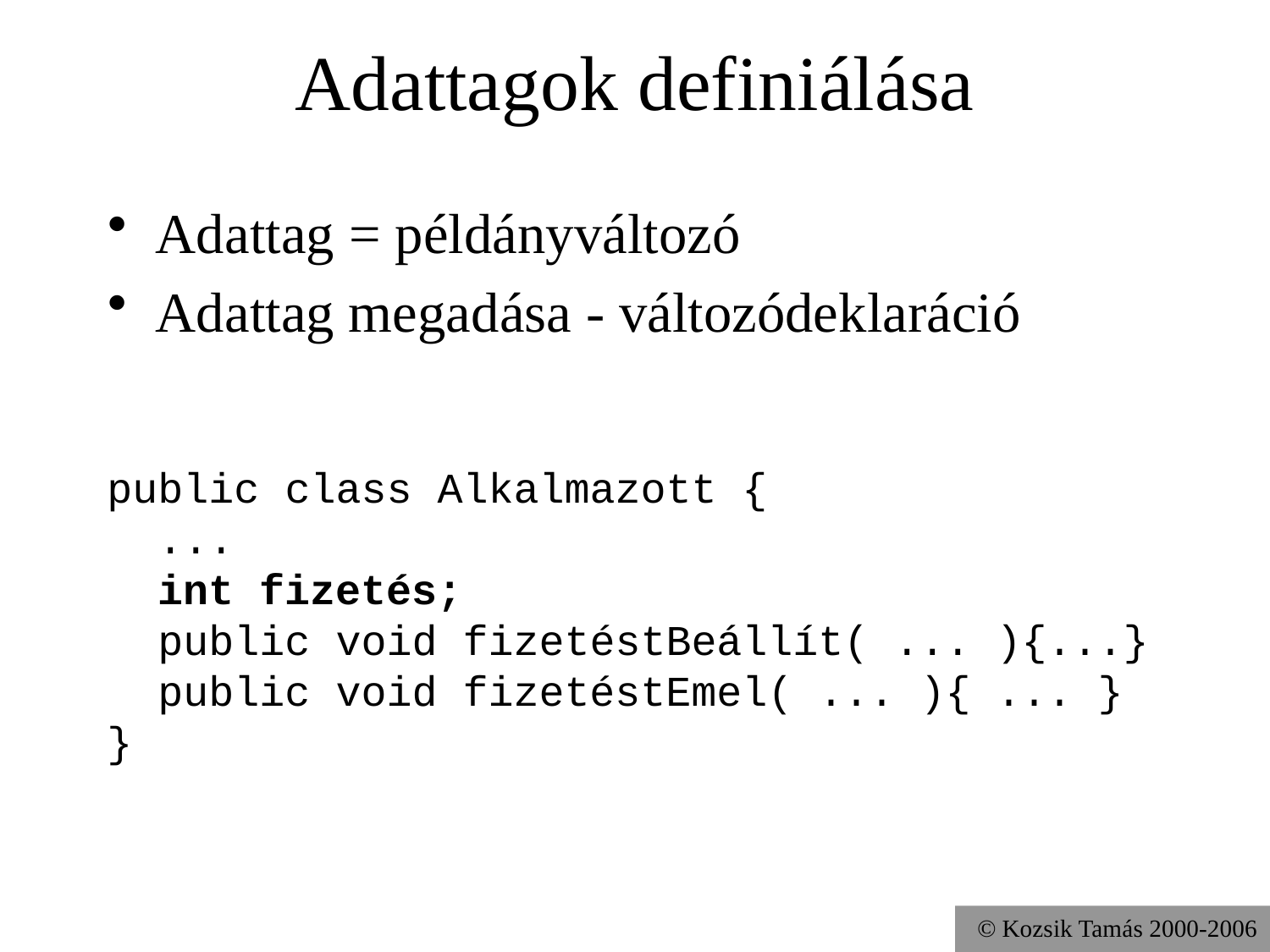

# Adattagok definiálása
Adattag = példányváltozó
Adattag megadása - változódeklaráció
public class Alkalmazott {
  ...
  int fizetés;
  public void fizetéstBeállít( ... ){...}
  public void fizetéstEmel( ... ){ ... }
}
© Kozsik Tamás 2000-2006